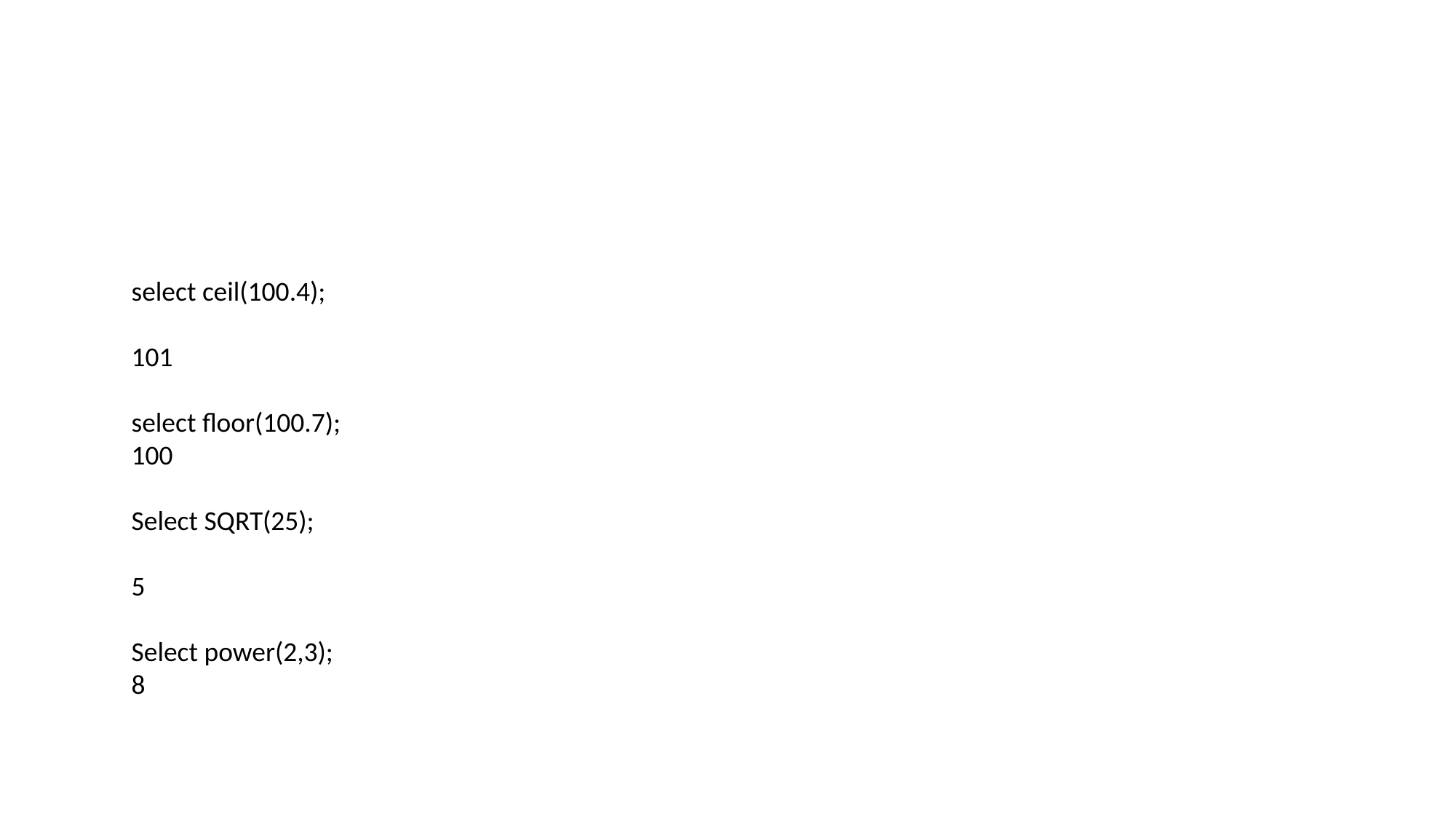

#

select ceil(100.4);

101

select floor(100.7);
100

Select SQRT(25);

5

Select power(2,3);
8